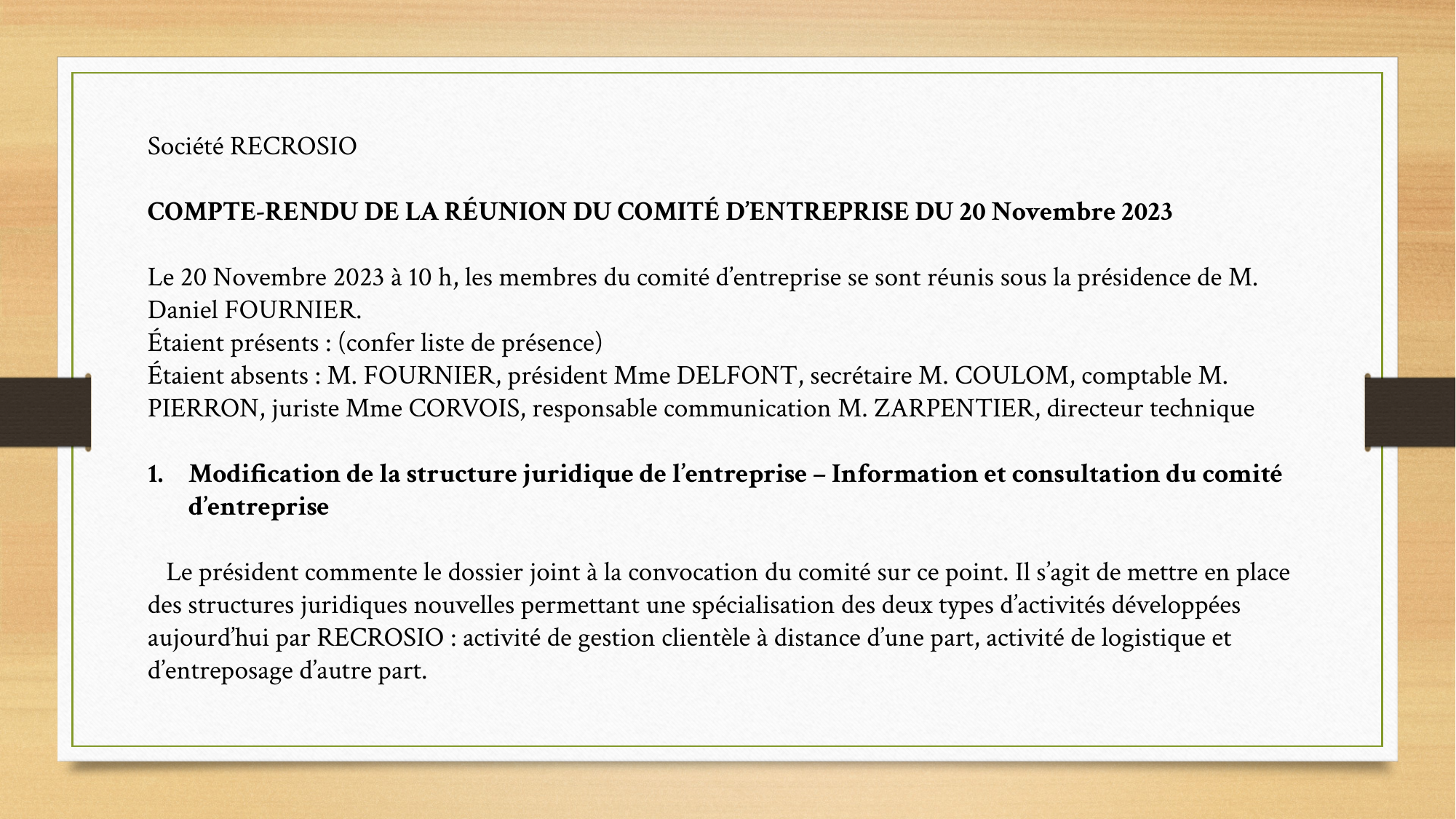

Société RECROSIO

COMPTE-RENDU DE LA RÉUNION DU COMITÉ D’ENTREPRISE DU 20 Novembre 2023

Le 20 Novembre 2023 à 10 h, les membres du comité d’entreprise se sont réunis sous la présidence de M. Daniel FOURNIER.
Étaient présents : (confer liste de présence)
Étaient absents : M. FOURNIER, président Mme DELFONT, secrétaire M. COULOM, comptable M. PIERRON, juriste Mme CORVOIS, responsable communication M. ZARPENTIER, directeur technique

Modification de la structure juridique de l’entreprise – Information et consultation du comité d’entreprise

   Le président commente le dossier joint à la convocation du comité sur ce point. Il s’agit de mettre en place des structures juridiques nouvelles permettant une spécialisation des deux types d’activités développées aujourd’hui par RECROSIO : activité de gestion clientèle à distance d’une part, activité de logistique et d’entreposage d’autre part.